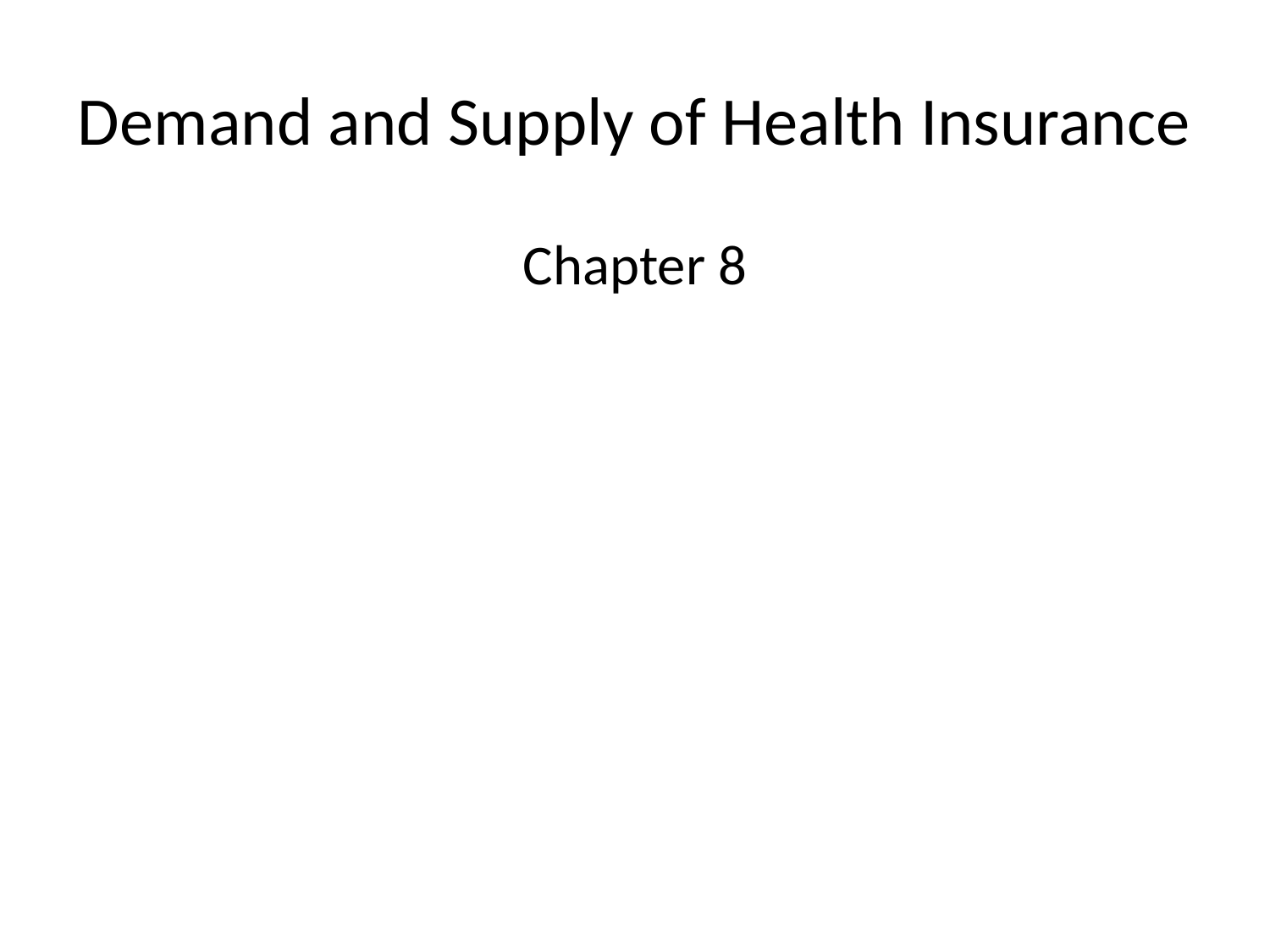

# Demand and Supply of Health Insurance
Chapter 8